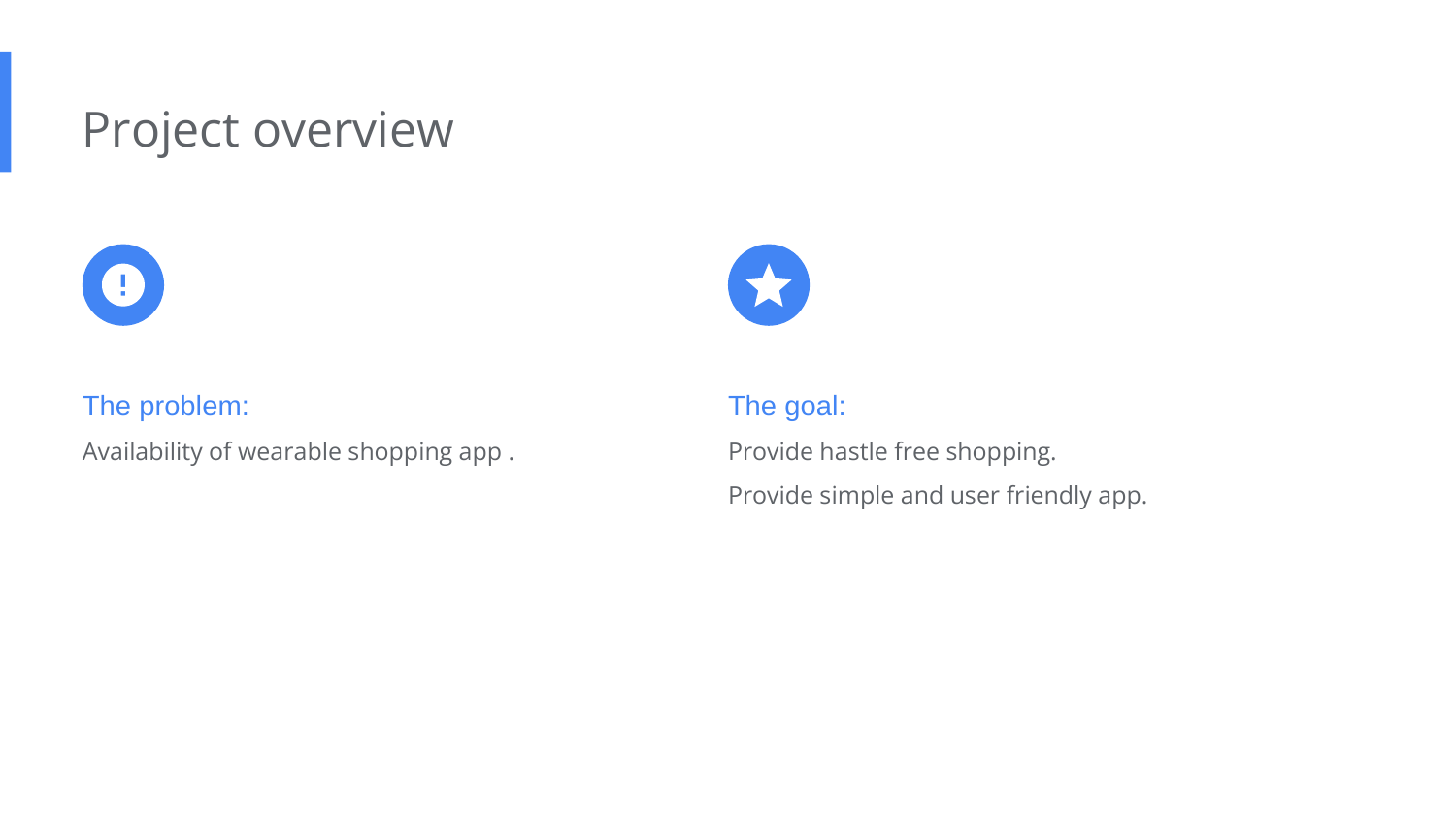

Project overview

The problem:
Availability of wearable shopping app .
The goal:
Provide hastle free shopping.
Provide simple and user friendly app.